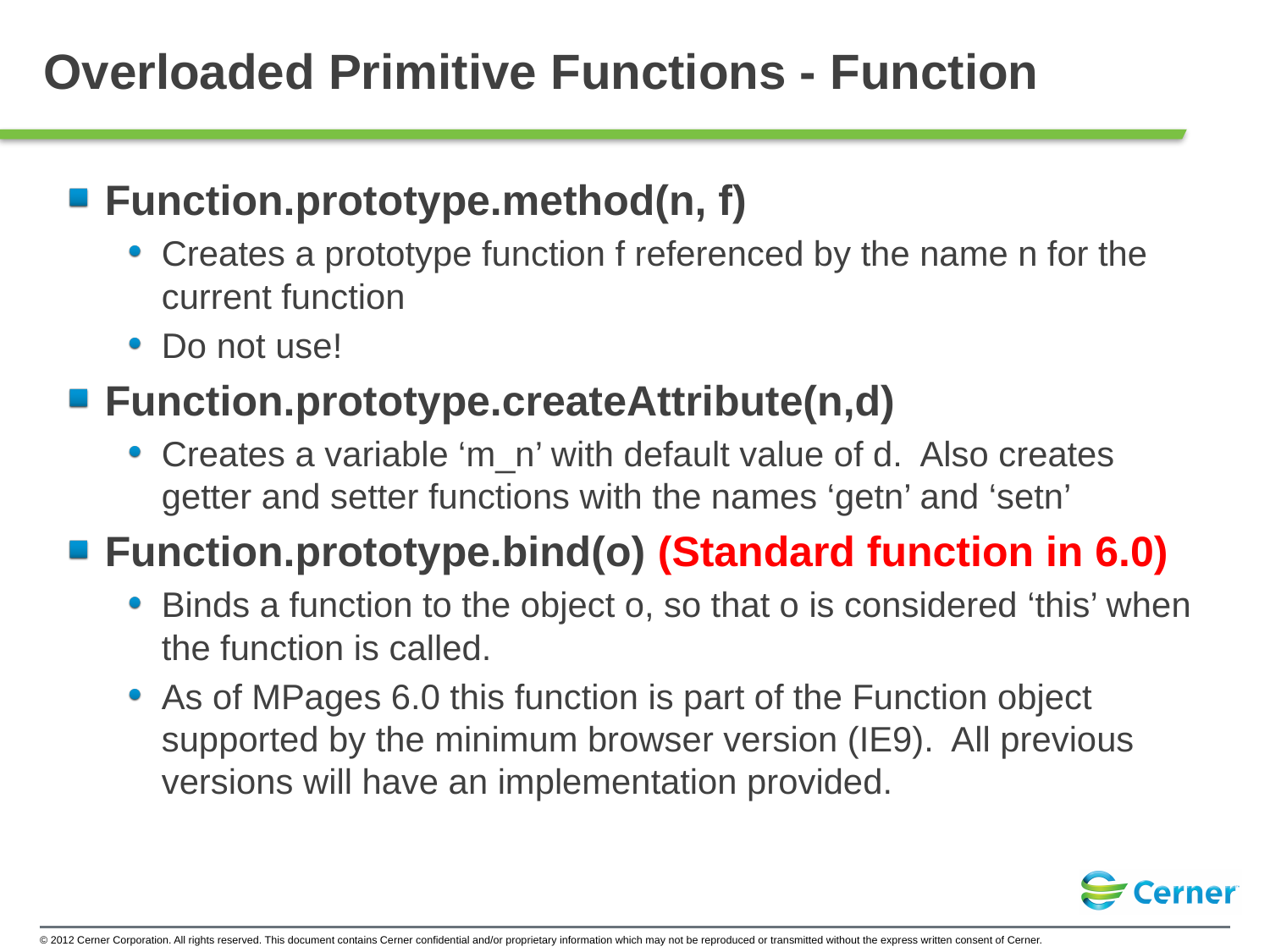

# Overloaded Primitive Functions - Function
Function.prototype.method(n, f)
Creates a prototype function f referenced by the name n for the current function
Do not use!
Function.prototype.createAttribute(n,d)
Creates a variable ‘m_n’ with default value of d.  Also creates getter and setter functions with the names ‘getn’ and ‘setn’
Function.prototype.bind(o) (Standard function in 6.0)
Binds a function to the object o, so that o is considered ‘this’ when the function is called.
As of MPages 6.0 this function is part of the Function object supported by the minimum browser version (IE9).  All previous versions will have an implementation provided.